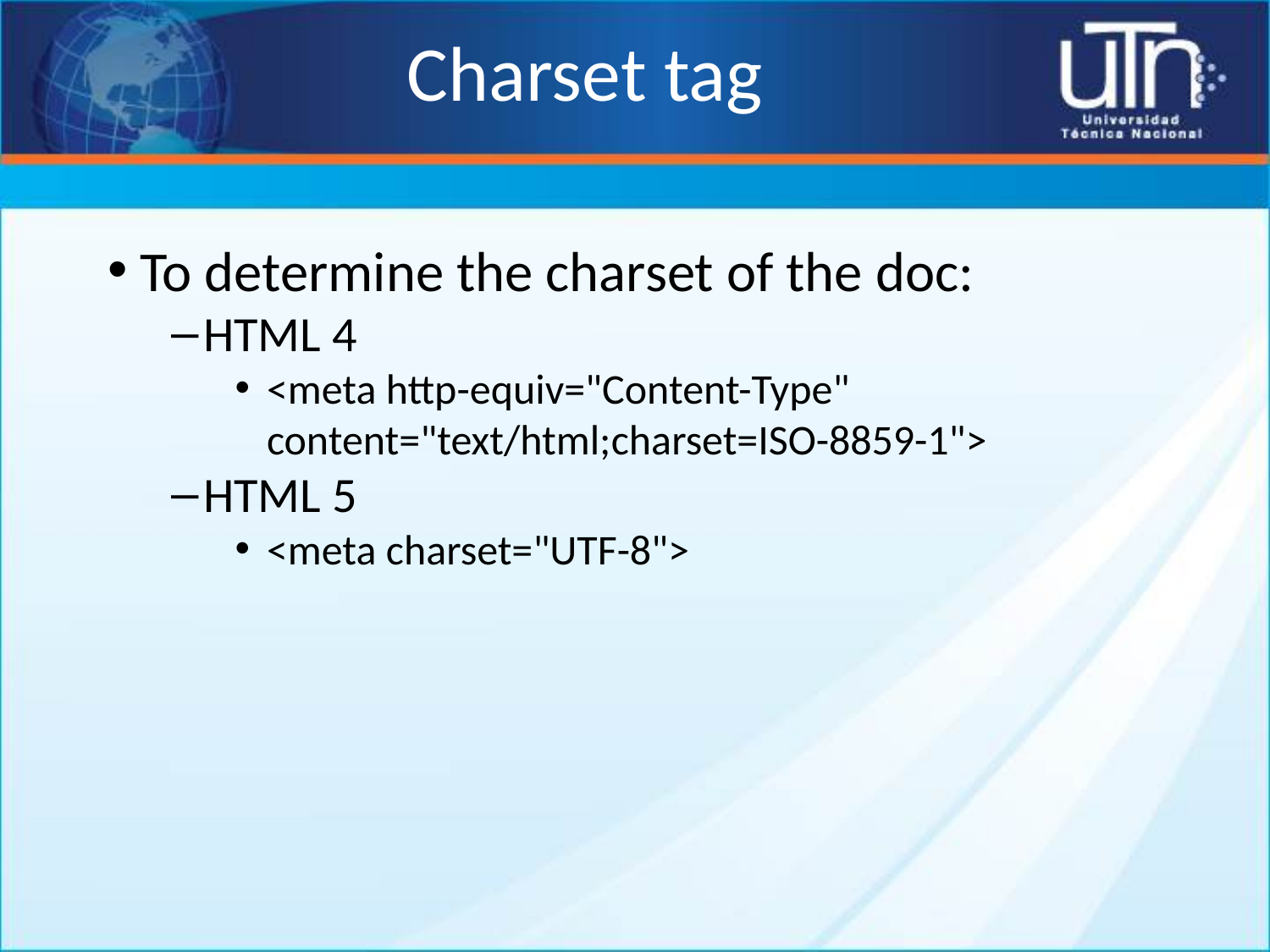

# Charset tag
To determine the charset of the doc:
HTML 4
<meta http-equiv="Content-Type" content="text/html;charset=ISO-8859-1">
HTML 5
<meta charset="UTF-8">